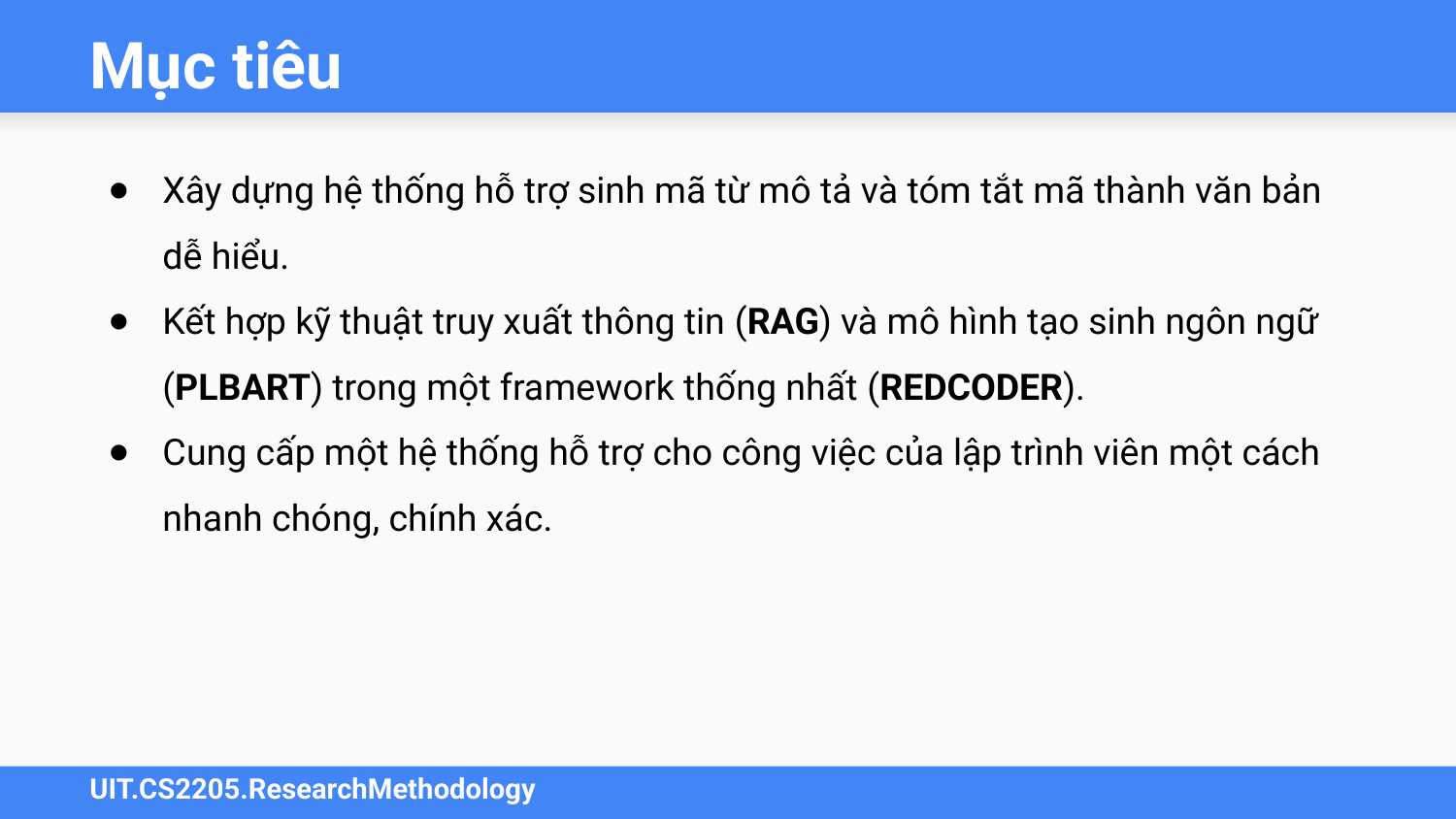

# Mục tiêu
Xây dựng hệ thống hỗ trợ sinh mã từ mô tả và tóm tắt mã thành văn bản dễ hiểu.
Kết hợp kỹ thuật truy xuất thông tin (RAG) và mô hình tạo sinh ngôn ngữ (PLBART) trong một framework thống nhất (REDCODER).
Cung cấp một hệ thống hỗ trợ cho công việc của lập trình viên một cách nhanh chóng, chính xác.